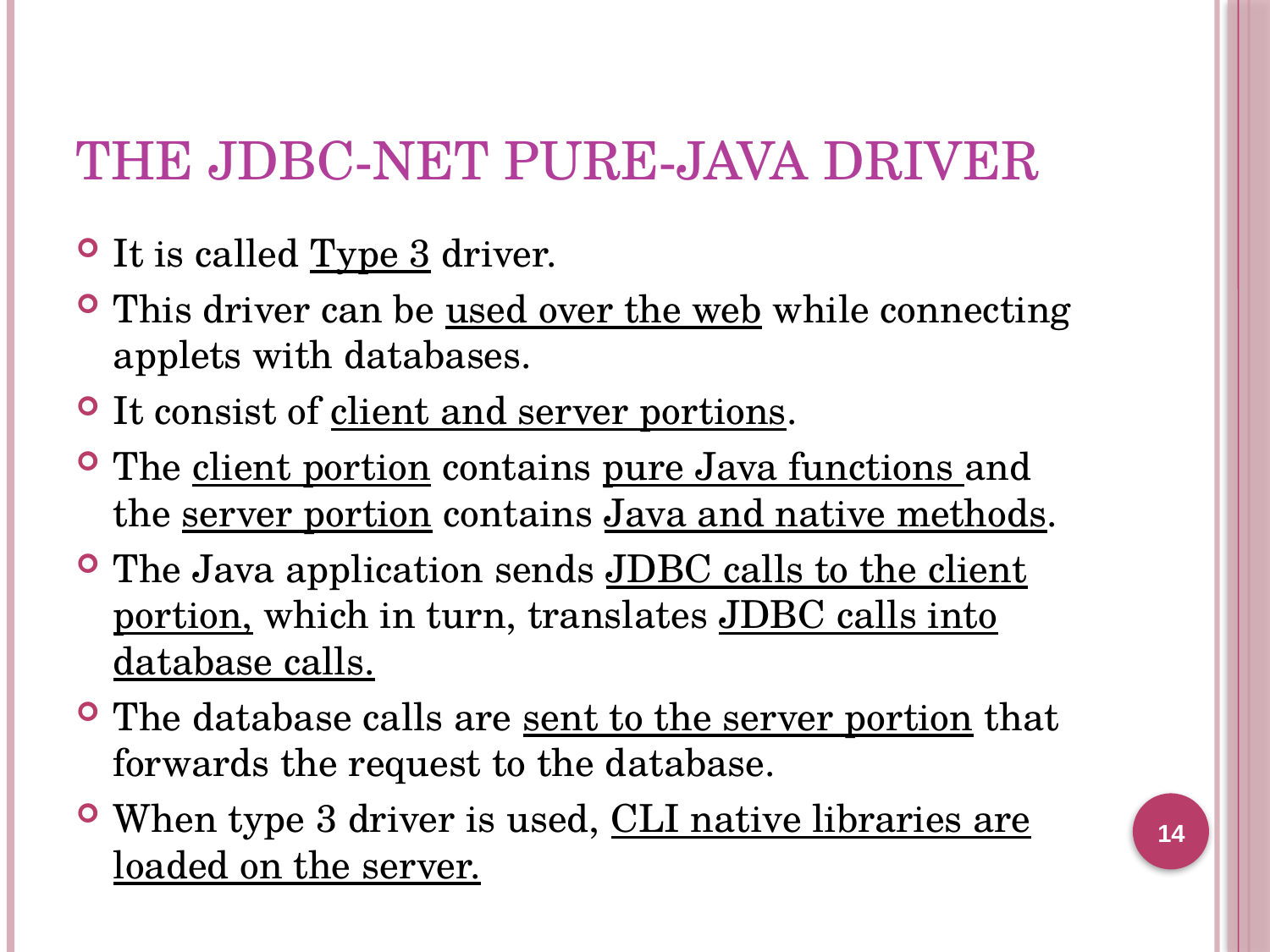

# The JDBC-Net Pure-Java Driver
It is called Type 3 driver.
This driver can be used over the web while connecting applets with databases.
It consist of client and server portions.
The client portion contains pure Java functions and the server portion contains Java and native methods.
The Java application sends JDBC calls to the client portion, which in turn, translates JDBC calls into database calls.
The database calls are sent to the server portion that forwards the request to the database.
When type 3 driver is used, CLI native libraries are loaded on the server.
14